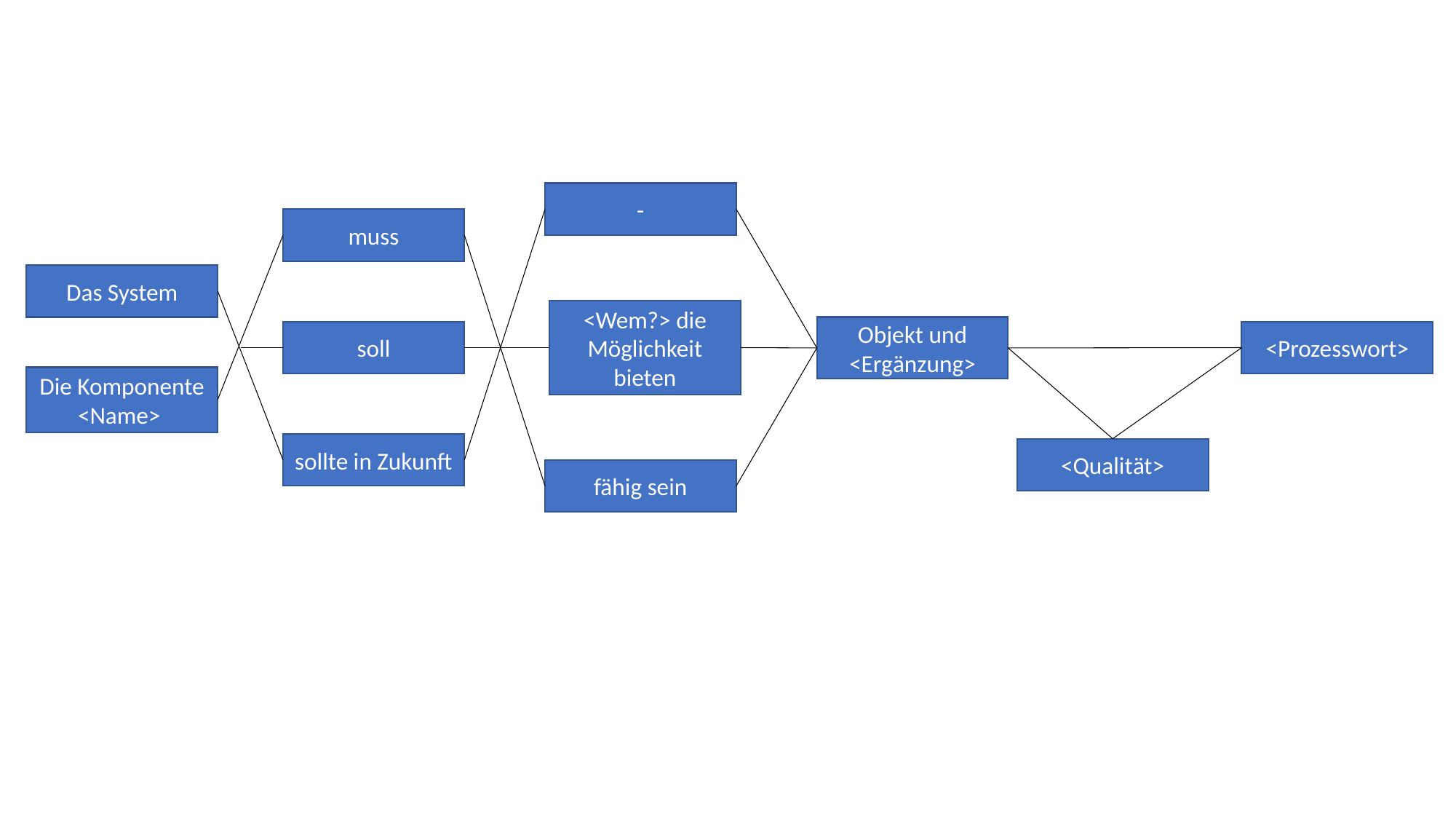

-
muss
Das System
<Wem?> die Möglichkeit bieten
Objekt und <Ergänzung>
soll
<Prozesswort>
Die Komponente <Name>
sollte in Zukunft
<Qualität>
fähig sein